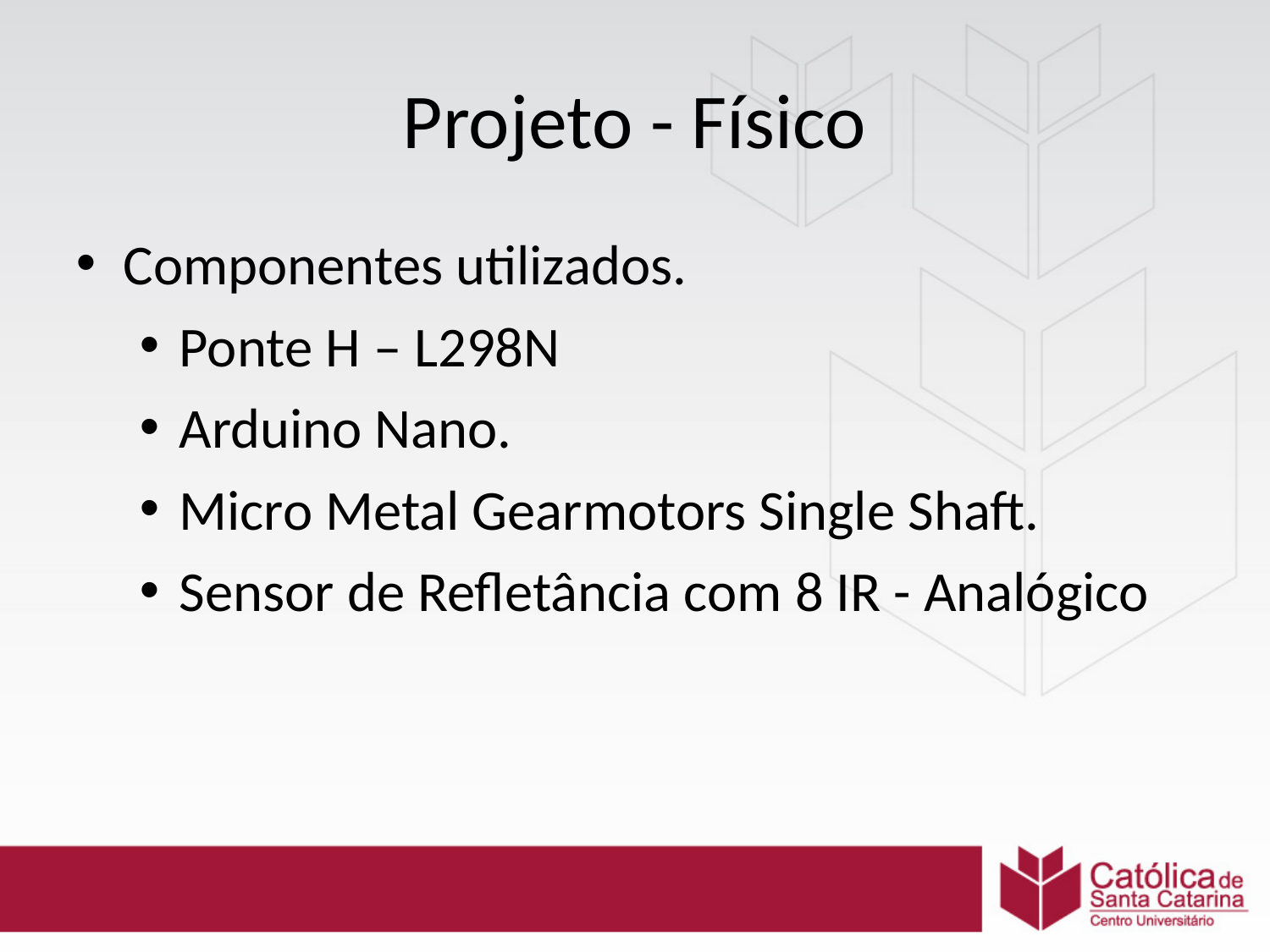

Projeto - Físico
Componentes utilizados.
Ponte H – L298N
Arduino Nano.
Micro Metal Gearmotors Single Shaft.
Sensor de Refletância com 8 IR - Analógico